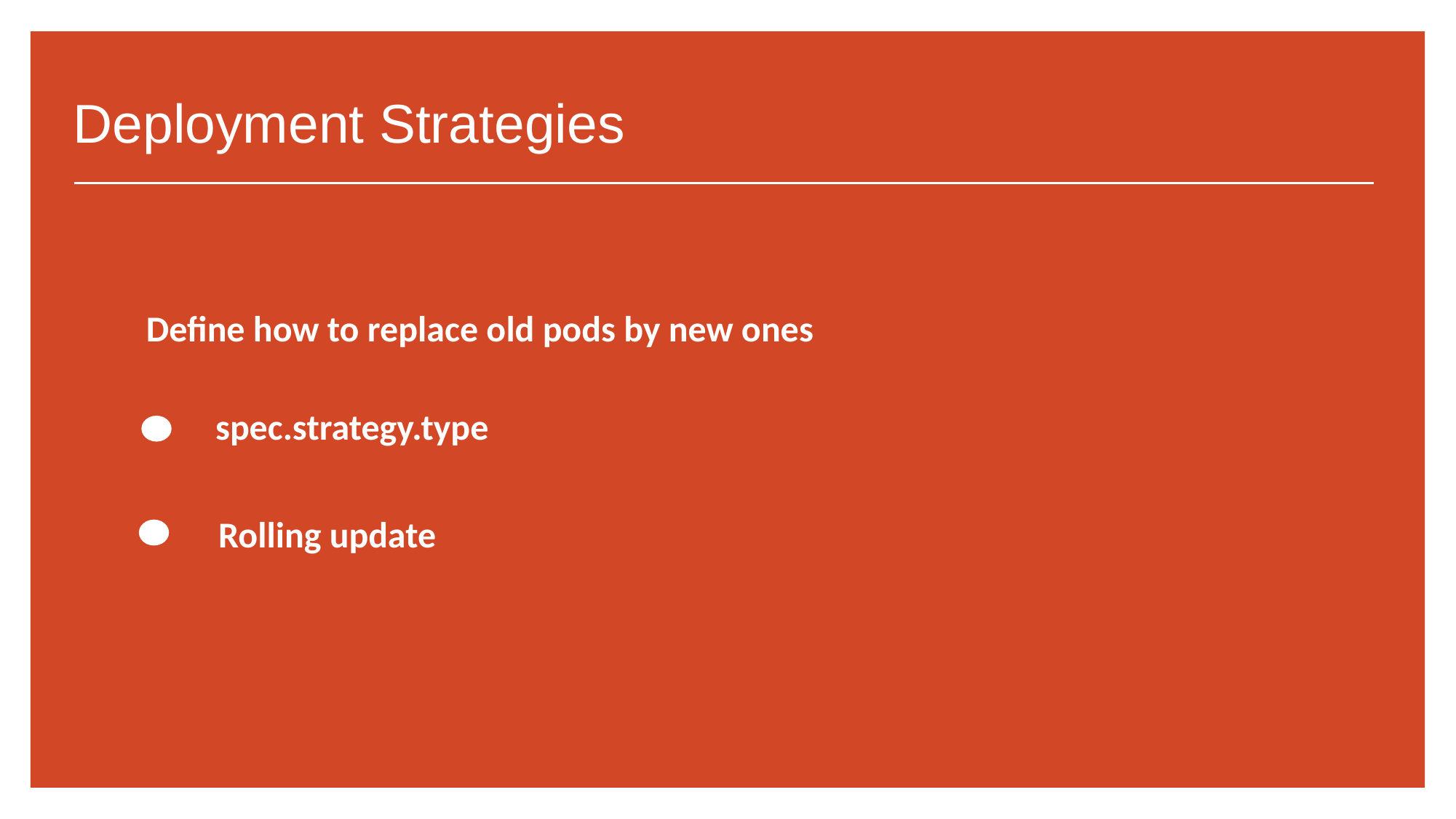

# Deployment Strategies
Define how to replace old pods by new ones
spec.strategy.type

Rolling update